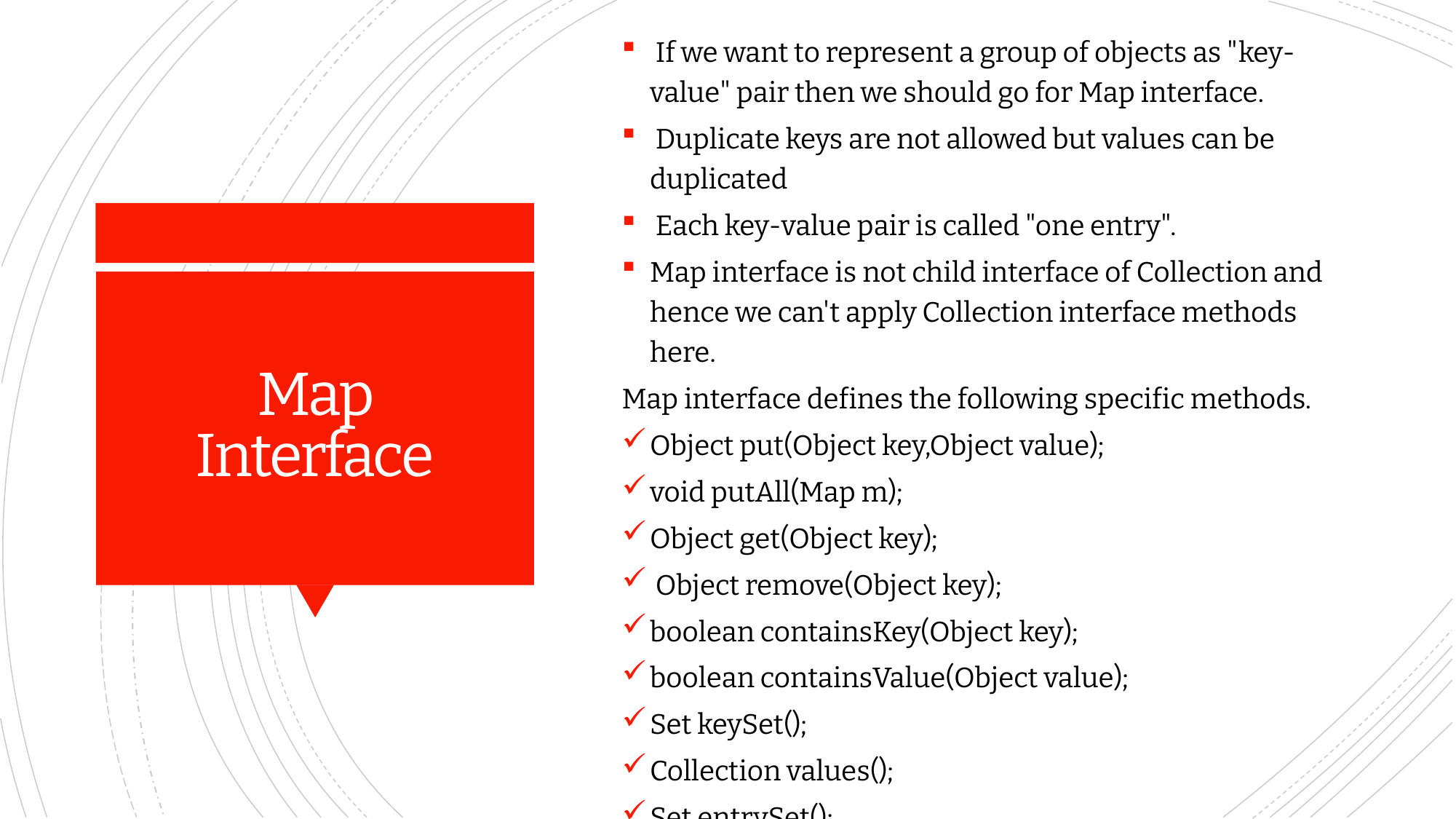

If we want to represent a group of objects as "key-value" pair then we should go for Map interface.
 Duplicate keys are not allowed but values can be duplicated
 Each key-value pair is called "one entry".
Map interface is not child interface of Collection and hence we can't apply Collection interface methods here.
Map interface defines the following specific methods.
Object put(Object key,Object value);
void putAll(Map m);
Object get(Object key);
 Object remove(Object key);
boolean containsKey(Object key);
boolean containsValue(Object value);
Set keySet();
Collection values();
Set entrySet();

# Map Interface